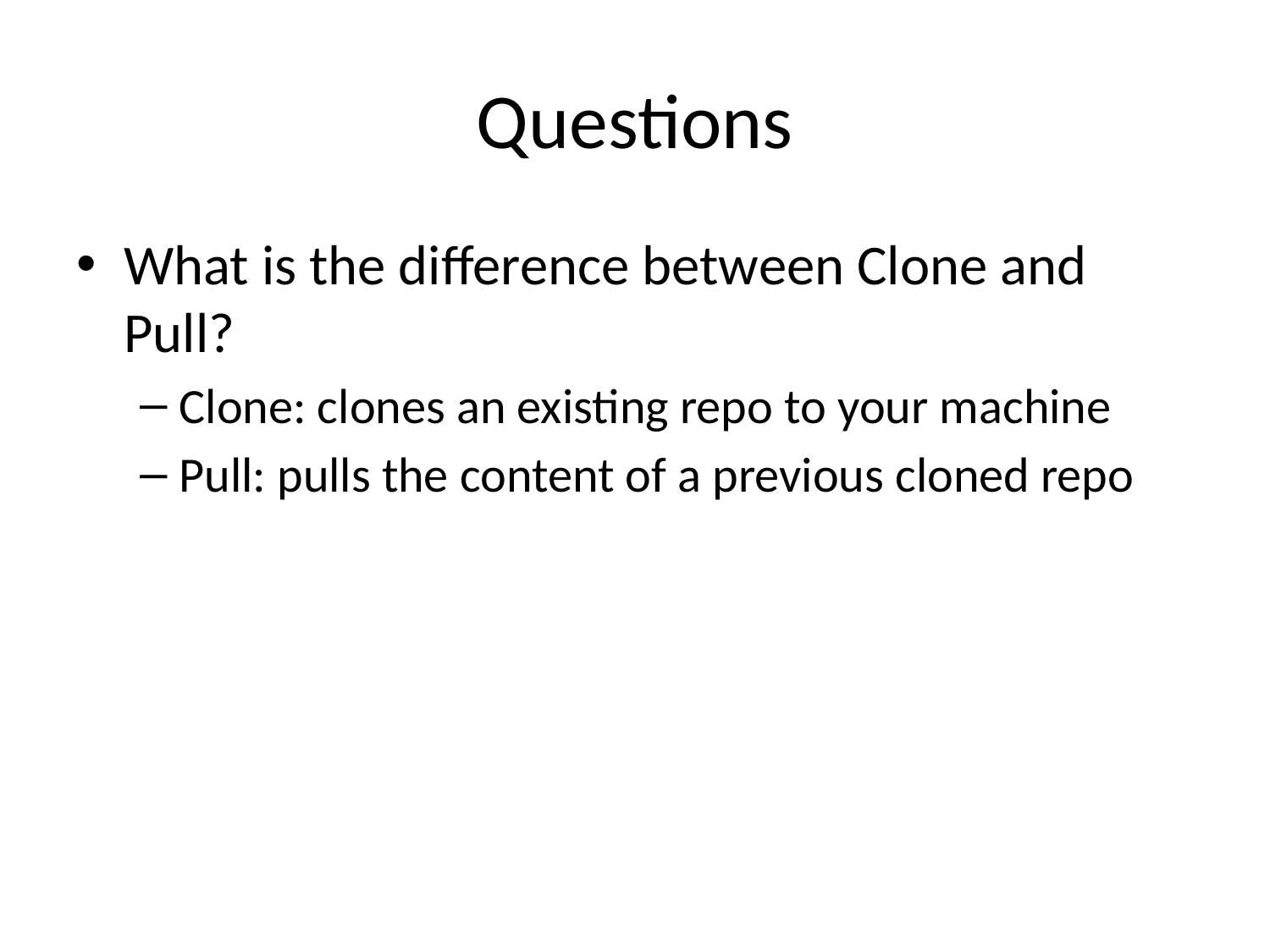

# Questions
What is the difference between Clone and Pull?
Clone: clones an existing repo to your machine
Pull: pulls the content of a previous cloned repo